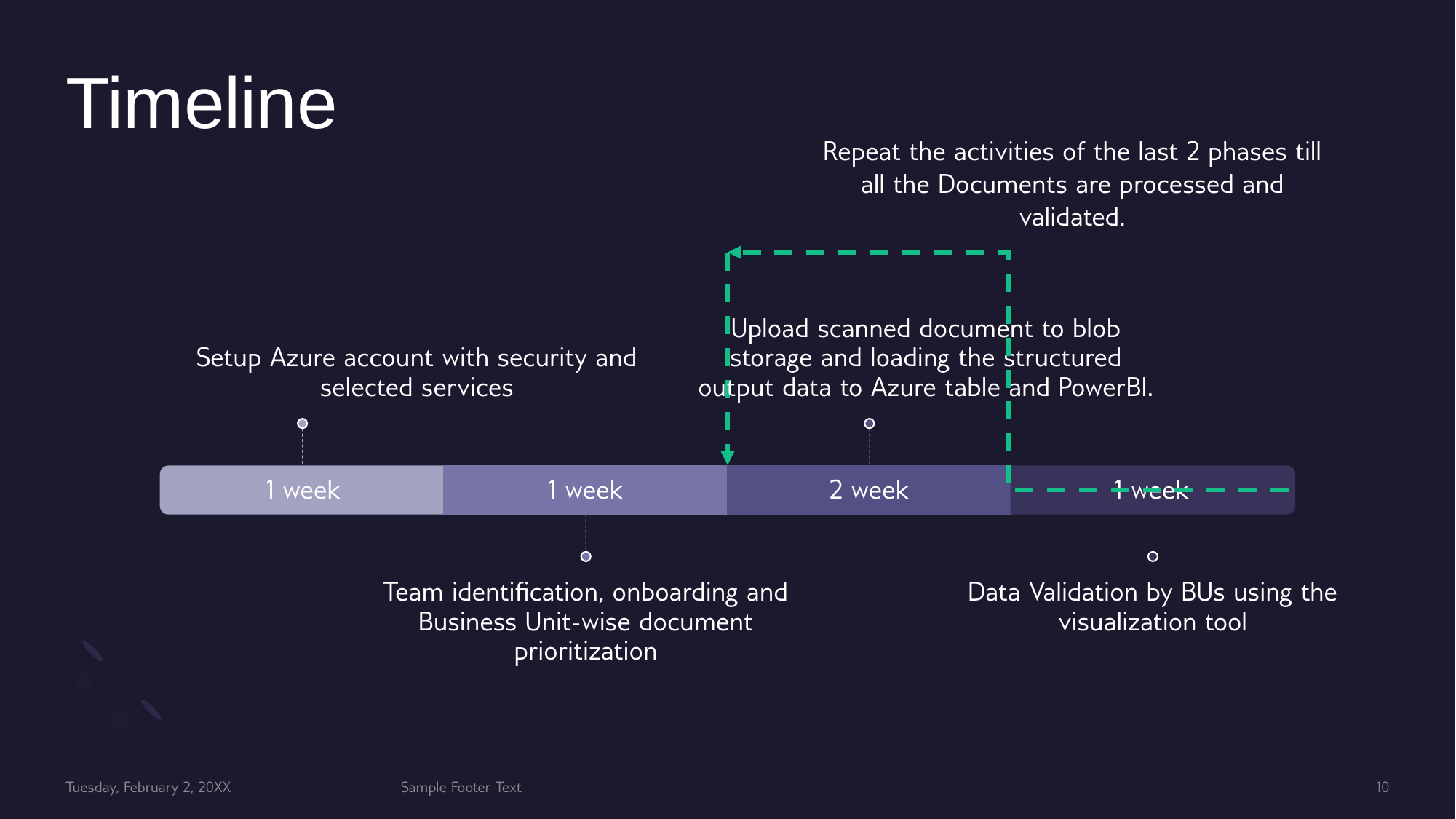

# Timeline
Repeat the activities of the last 2 phases till all the Documents are processed and validated.
1 week
Setup Azure account with security and selected services
1 week
Team identification, onboarding and Business Unit-wise document prioritization
2 week
Upload scanned document to blob storage and loading the structured output data to Azure table and PowerBI.
1 week
Data Validation by BUs using the visualization tool
Tuesday, February 2, 20XX
Sample Footer Text
10